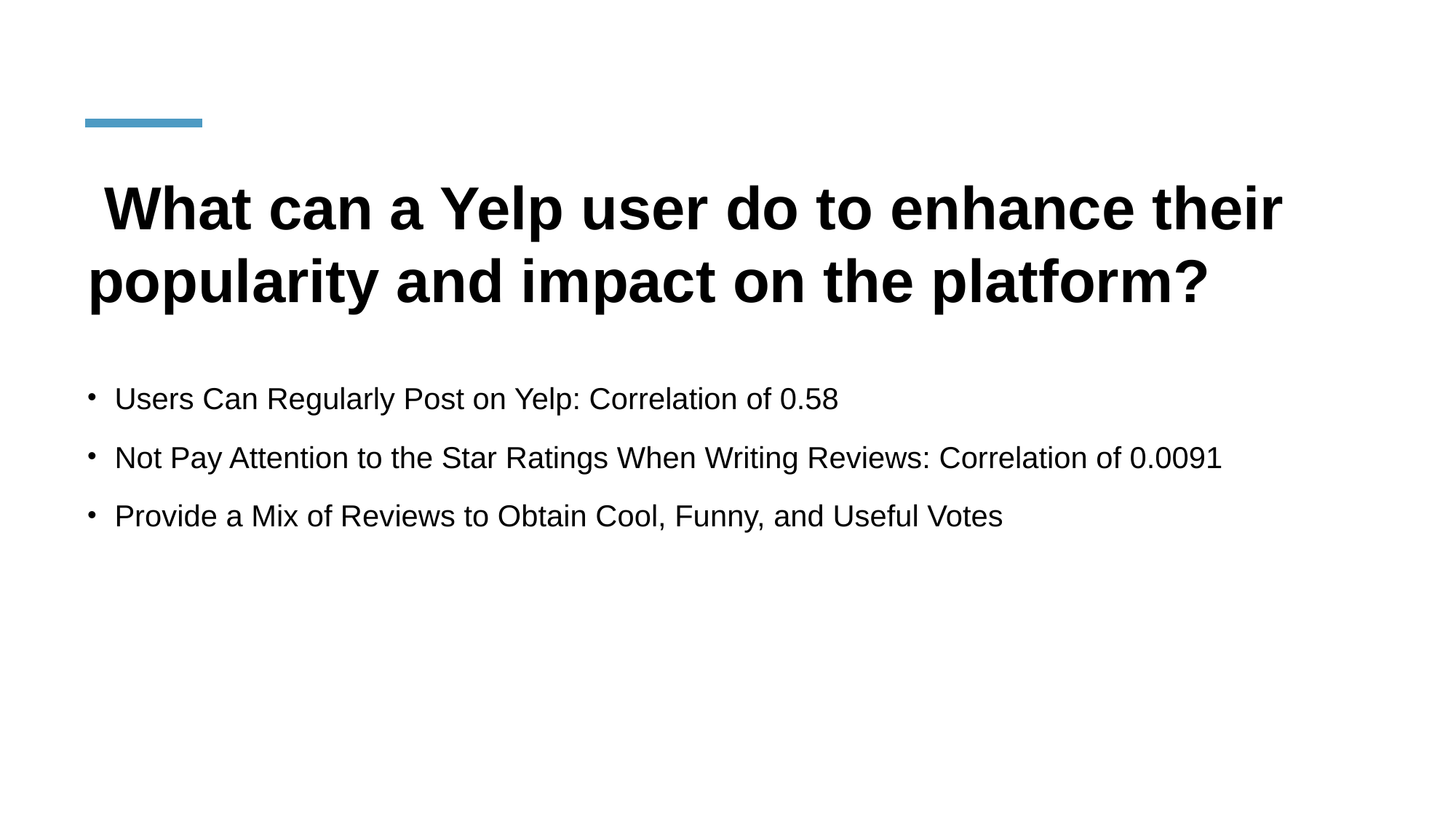

# What can a Yelp user do to enhance their popularity and impact on the platform?

Users Can Regularly Post on Yelp: Correlation of 0.58
Not Pay Attention to the Star Ratings When Writing Reviews: Correlation of 0.0091
Provide a Mix of Reviews to Obtain Cool, Funny, and Useful Votes